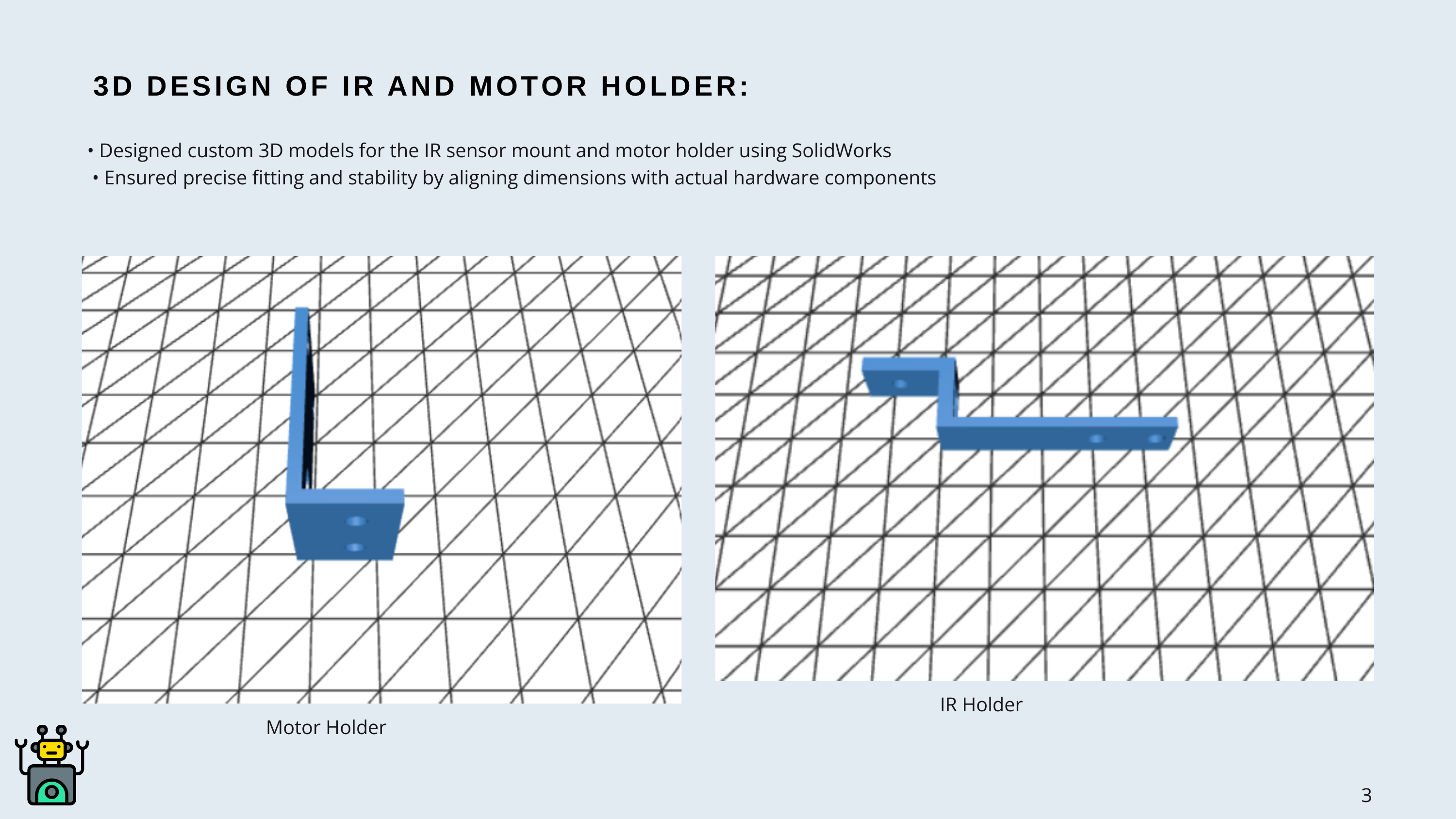

3D DESIGN OF IR AND MOTOR HOLDER:
• Designed custom 3D models for the IR sensor mount and motor holder using SolidWorks
 • Ensured precise fitting and stability by aligning dimensions with actual hardware components

IR Holder
Motor Holder

3